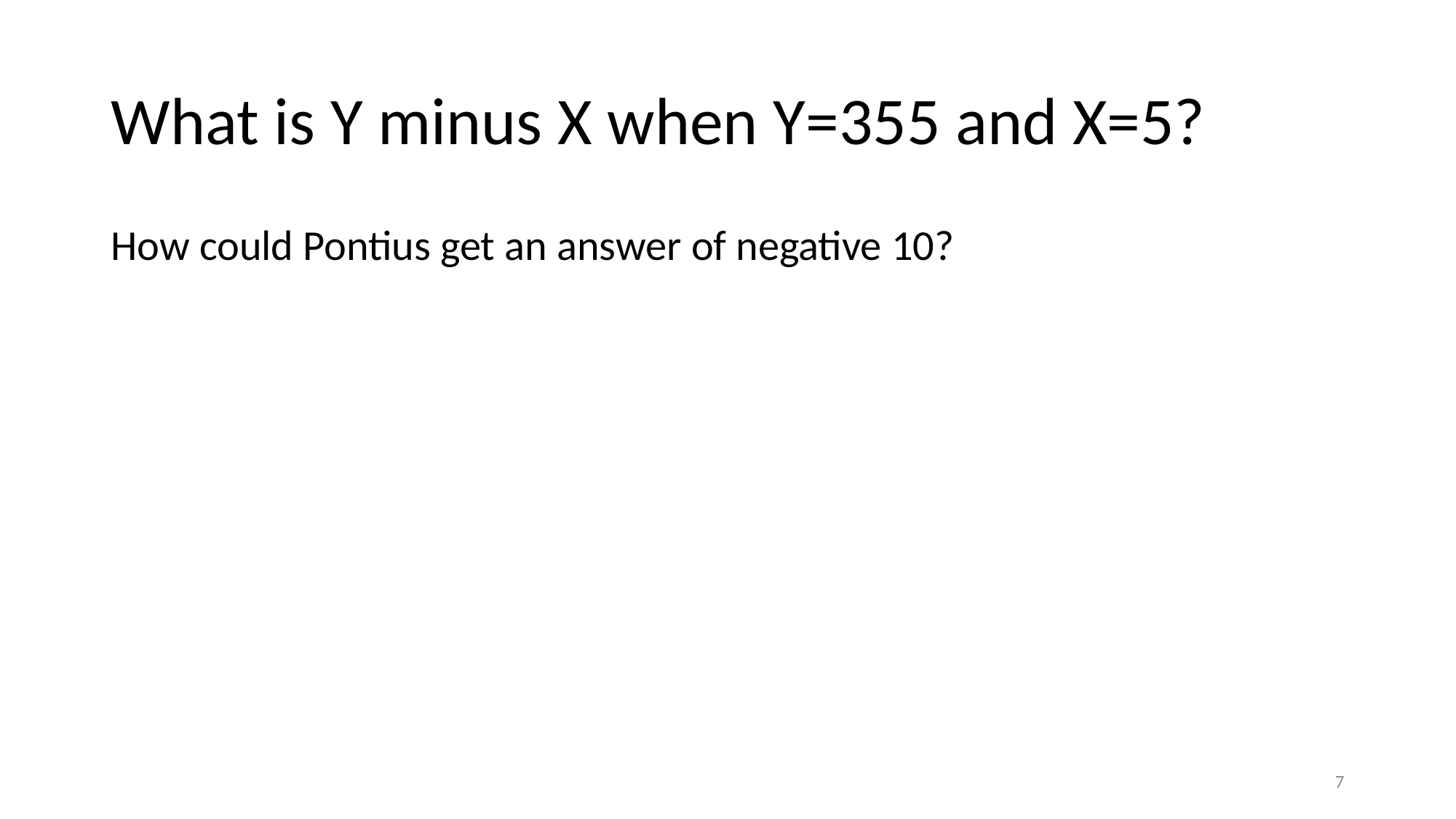

# What is Y minus X when Y=355 and X=5?
How could Pontius get an answer of negative 10?
7